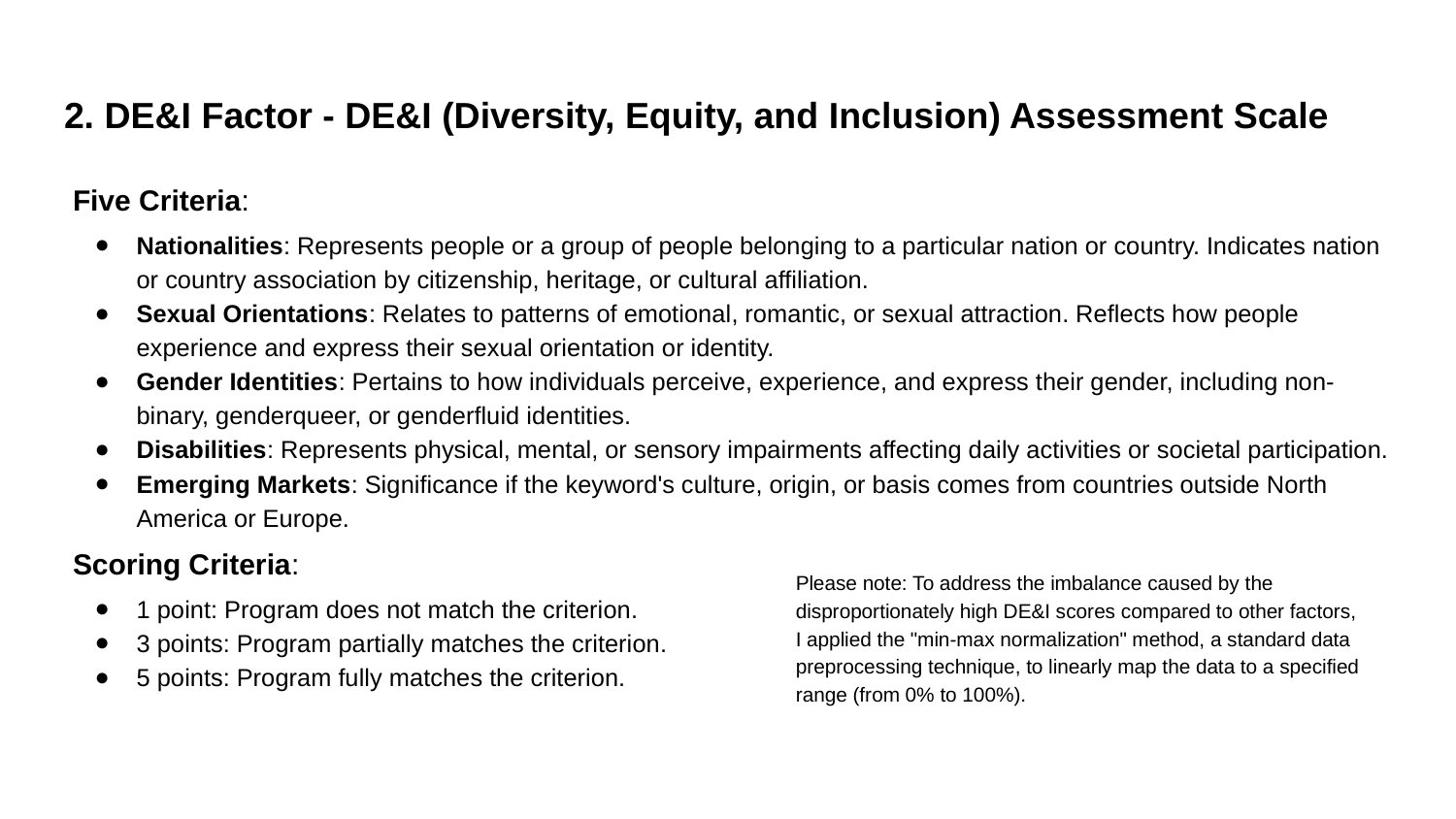

# 2. DE&I Factor - DE&I (Diversity, Equity, and Inclusion) Assessment Scale
Five Criteria:
Nationalities: Represents people or a group of people belonging to a particular nation or country. Indicates nation or country association by citizenship, heritage, or cultural affiliation.
Sexual Orientations: Relates to patterns of emotional, romantic, or sexual attraction. Reflects how people experience and express their sexual orientation or identity.
Gender Identities: Pertains to how individuals perceive, experience, and express their gender, including non-binary, genderqueer, or genderfluid identities.
Disabilities: Represents physical, mental, or sensory impairments affecting daily activities or societal participation.
Emerging Markets: Significance if the keyword's culture, origin, or basis comes from countries outside North America or Europe.
Scoring Criteria:
1 point: Program does not match the criterion.
3 points: Program partially matches the criterion.
5 points: Program fully matches the criterion.
Please note: To address the imbalance caused by the disproportionately high DE&I scores compared to other factors, I applied the "min-max normalization" method, a standard data preprocessing technique, to linearly map the data to a specified range (from 0% to 100%).